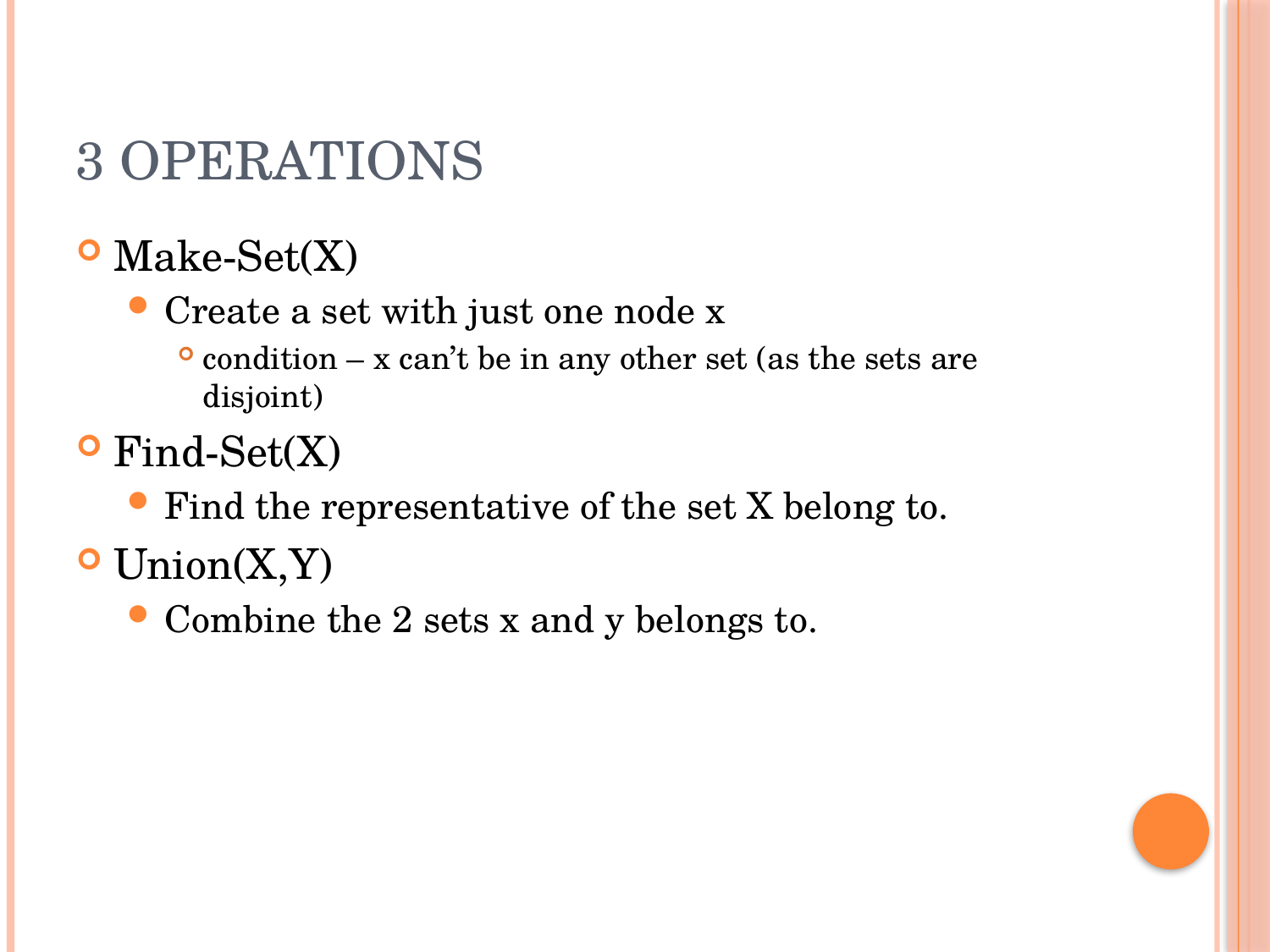

# 3 operations
Make-Set(X)
Create a set with just one node x
condition – x can’t be in any other set (as the sets are disjoint)
Find-Set(X)
Find the representative of the set X belong to.
Union(X,Y)
Combine the 2 sets x and y belongs to.